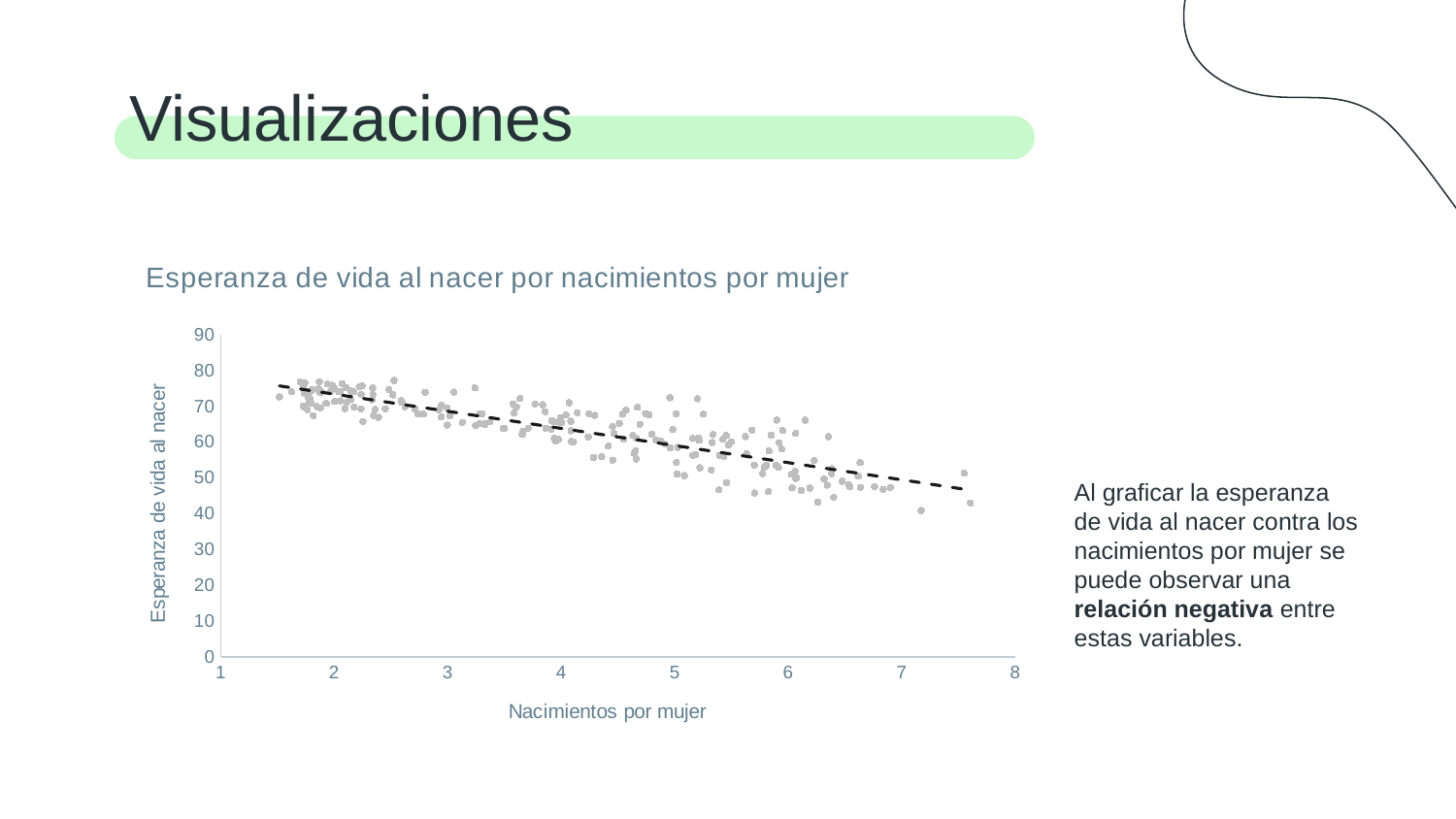

# Visualizaciones

### Chart: Esperanza de vida al nacer por nacimientos por mujer

| Category | Life expectancy at birth, total (years) |
|---|---|
Al graficar la esperanza de vida al nacer contra los nacimientos por mujer se puede observar una relación negativa entre estas variables.